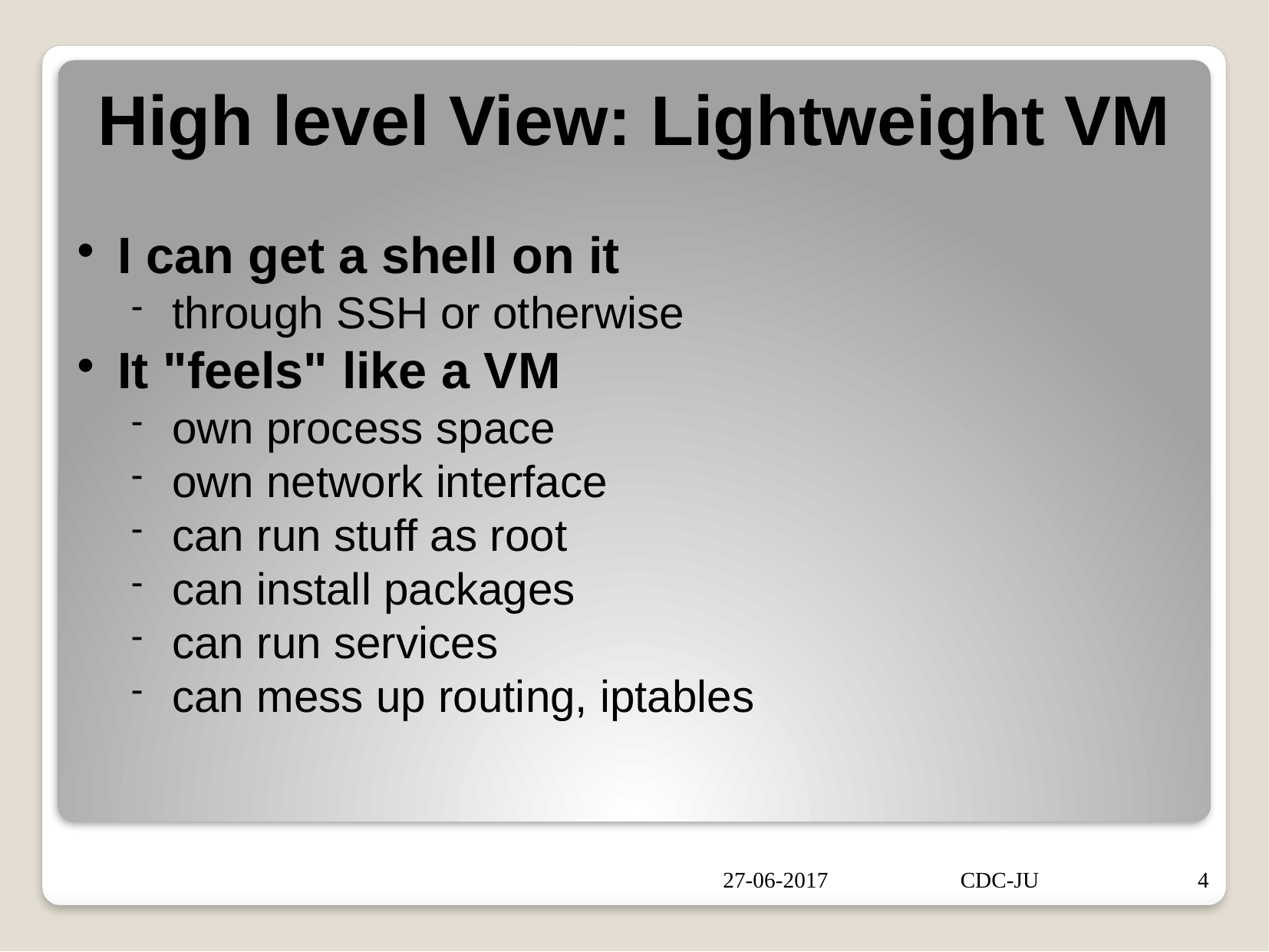

High level View: Lightweight VM
I can get a shell on it
through SSH or otherwise
It "feels" like a VM
own process space
own network interface
can run stuff as root
can install packages
can run services
can mess up routing, iptables
27-06-2017
CDC-JU
4